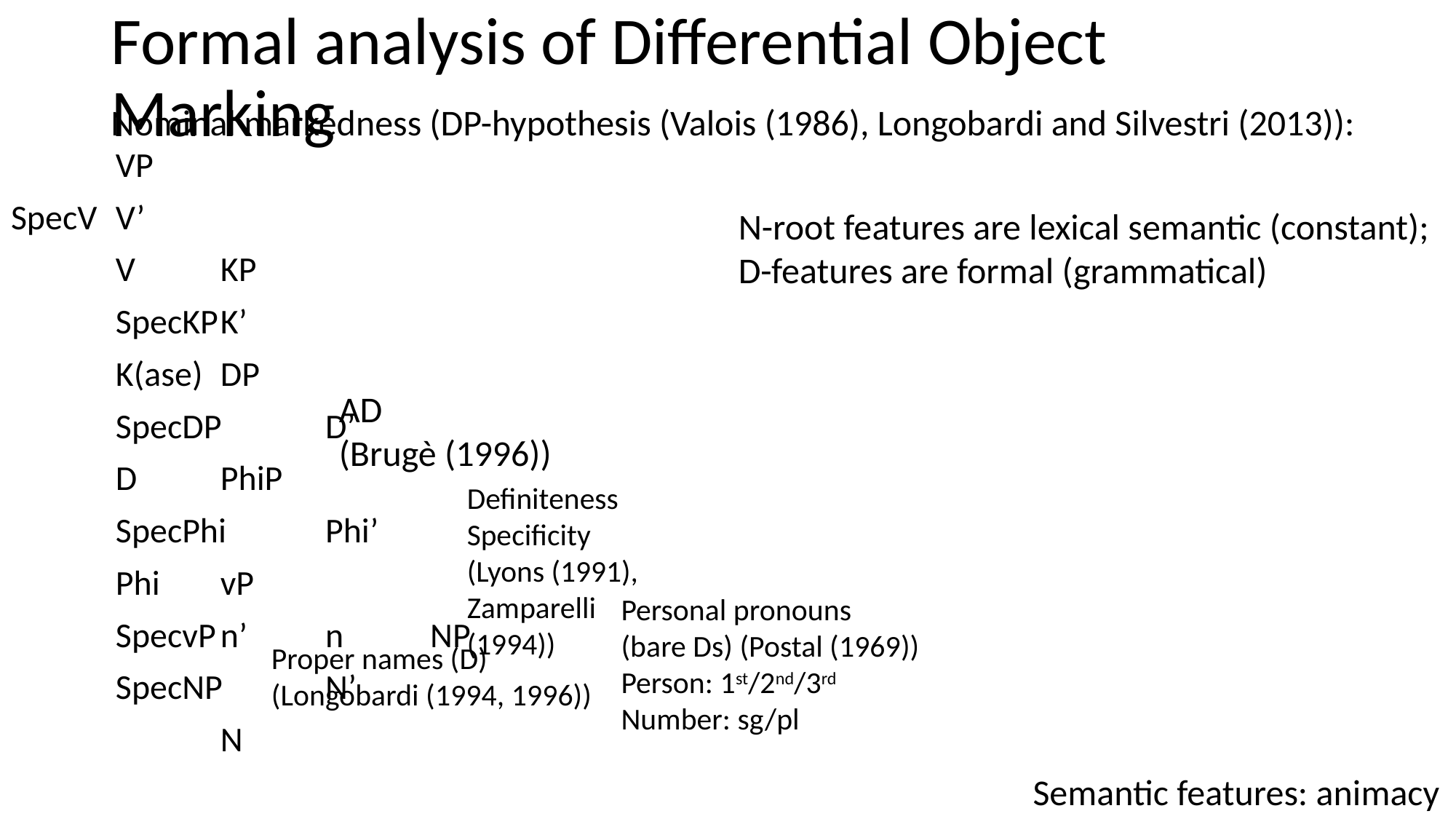

# Formal analysis of Differential Object Marking
Nominal markedness (DP-hypothesis (Valois (1986), Longobardi and Silvestri (2013)):
	VP
SpecV		V’
	V		KP
		SpecKP		K’
			K(ase)		DP
				SpecDP	D’
					D		PhiP
						SpecPhi	Phi’
							Phi		vP
								SpecvP		n’												n		NP
										SpecNP     	N’
											       	N
N-root features are lexical semantic (constant); D-features are formal (grammatical)
AD
(Brugè (1996))
Definiteness
Specificity (Lyons (1991), Zamparelli (1994))
Personal pronouns
(bare Ds) (Postal (1969))
Person: 1st/2nd/3rd
Number: sg/pl
Proper names (D)
(Longobardi (1994, 1996))
Semantic features: animacy